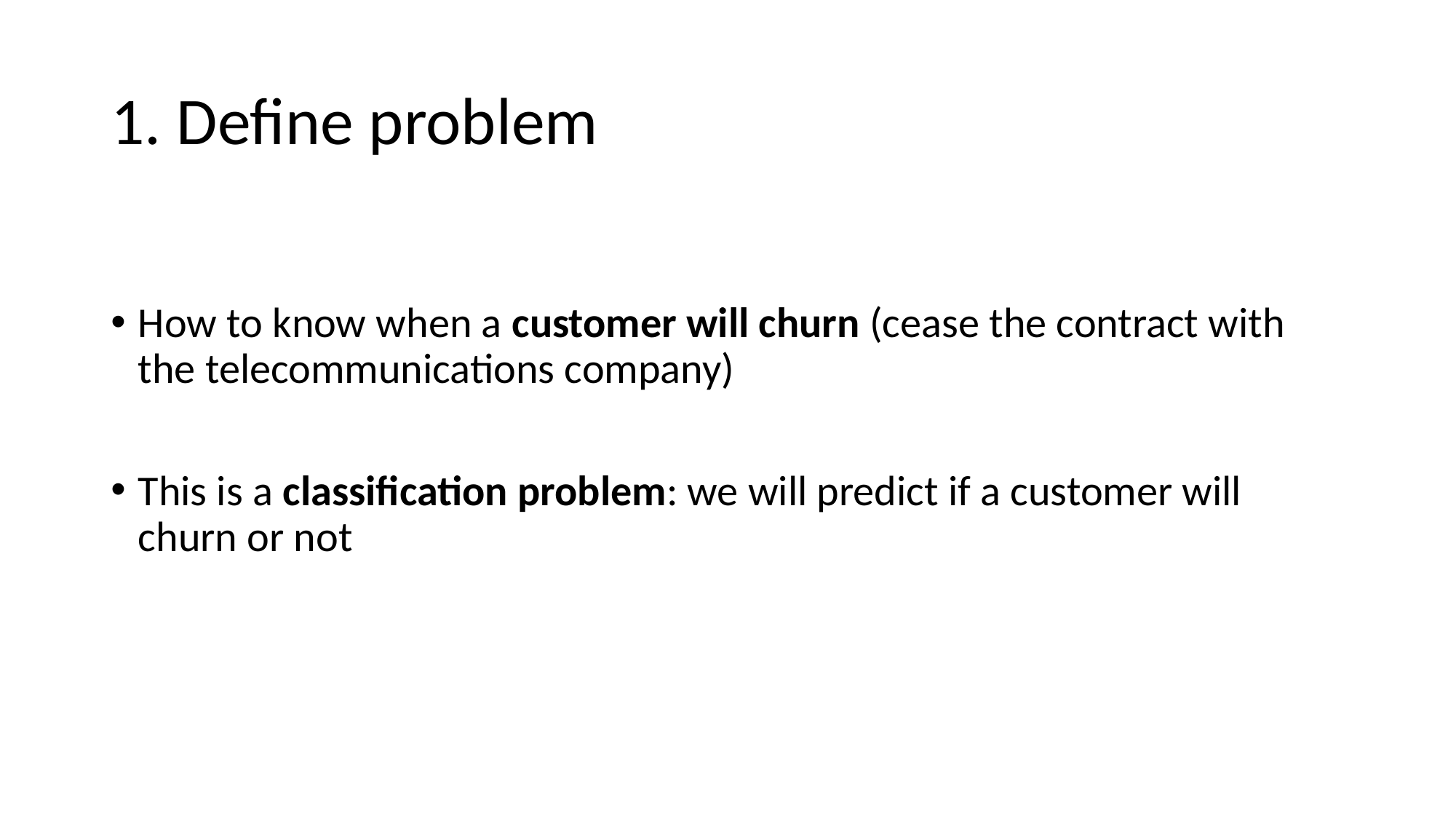

# 1. Define problem
How to know when a customer will churn (cease the contract with the telecommunications company)

This is a classification problem: we will predict if a customer will churn or not